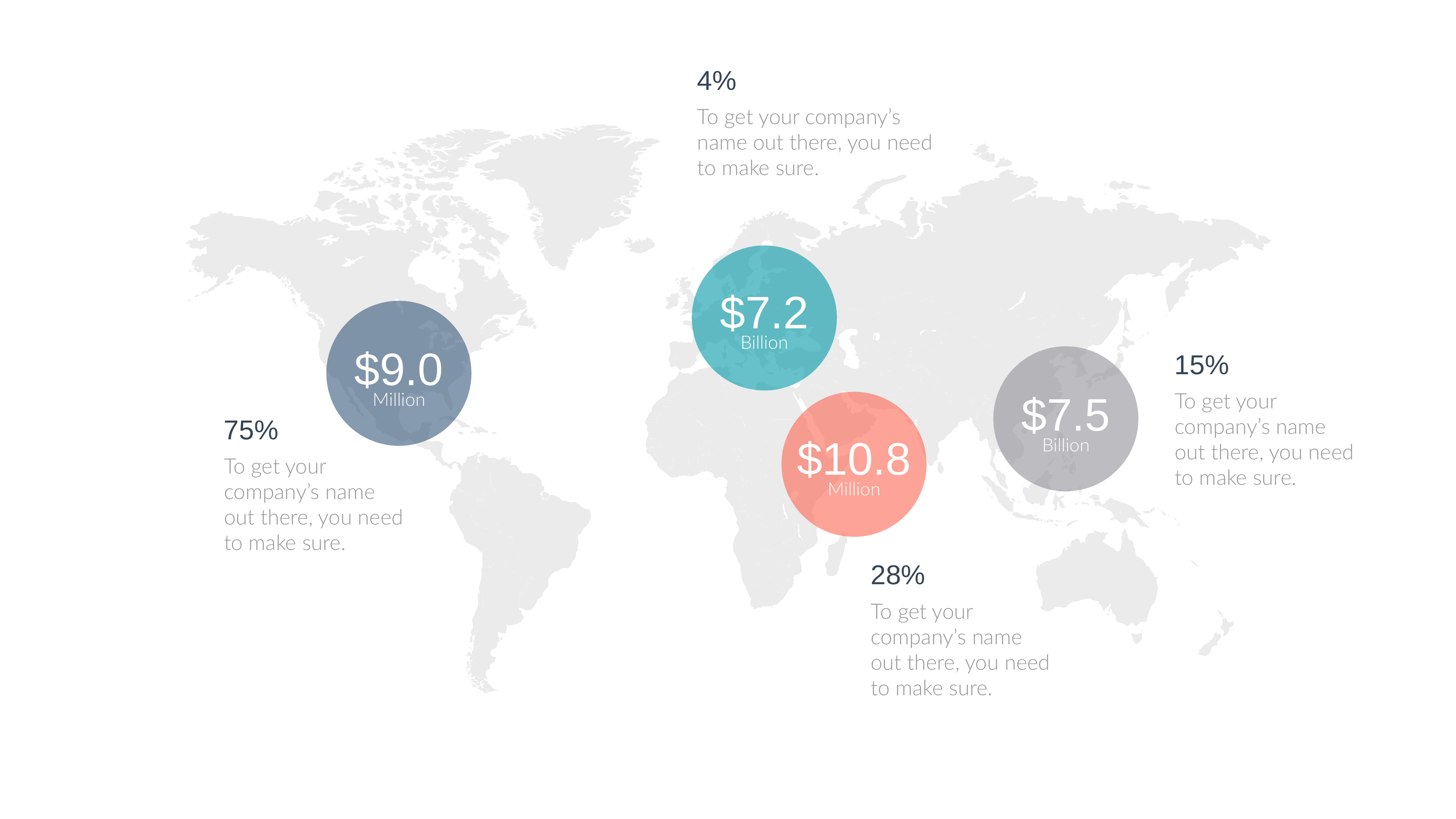

4%
To get your company’s name out there, you need to make sure.

$7.2
Billion

$9.0
Million
15%
To get your company’s name out there, you need to make sure.

$7.5
Billion

75%
To get your company’s name out there, you need to make sure.
$10.8
Million
28%
To get your company’s name out there, you need to make sure.